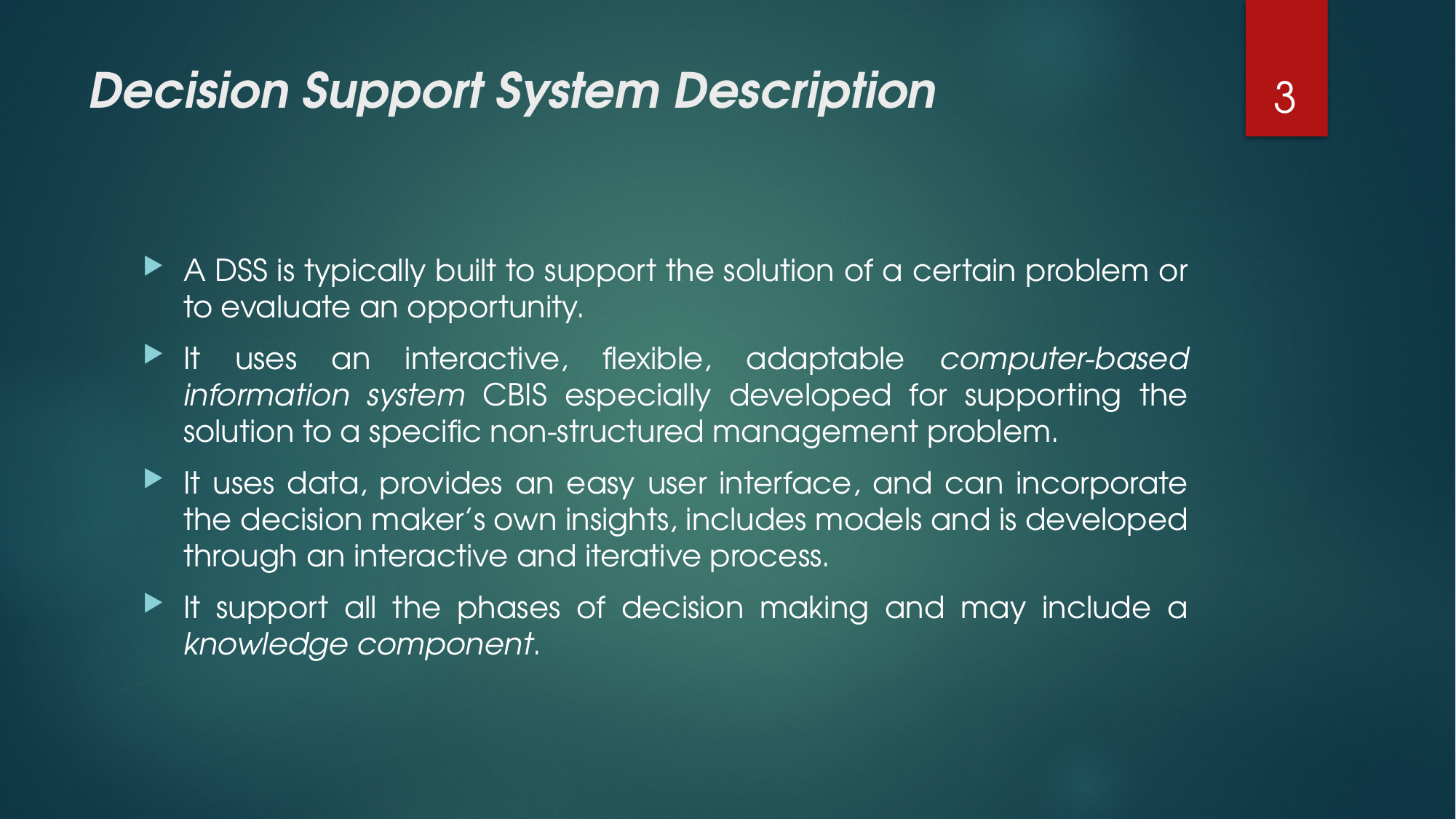

3
# Decision Support System Description
A DSS is typically built to support the solution of a certain problem or to evaluate an opportunity.
It uses an interactive, flexible, adaptable computer-based information system CBIS especially developed for supporting the solution to a specific non-structured management problem.
It uses data, provides an easy user interface, and can incorporate the decision maker’s own insights, includes models and is developed through an interactive and iterative process.
It support all the phases of decision making and may include a knowledge component.